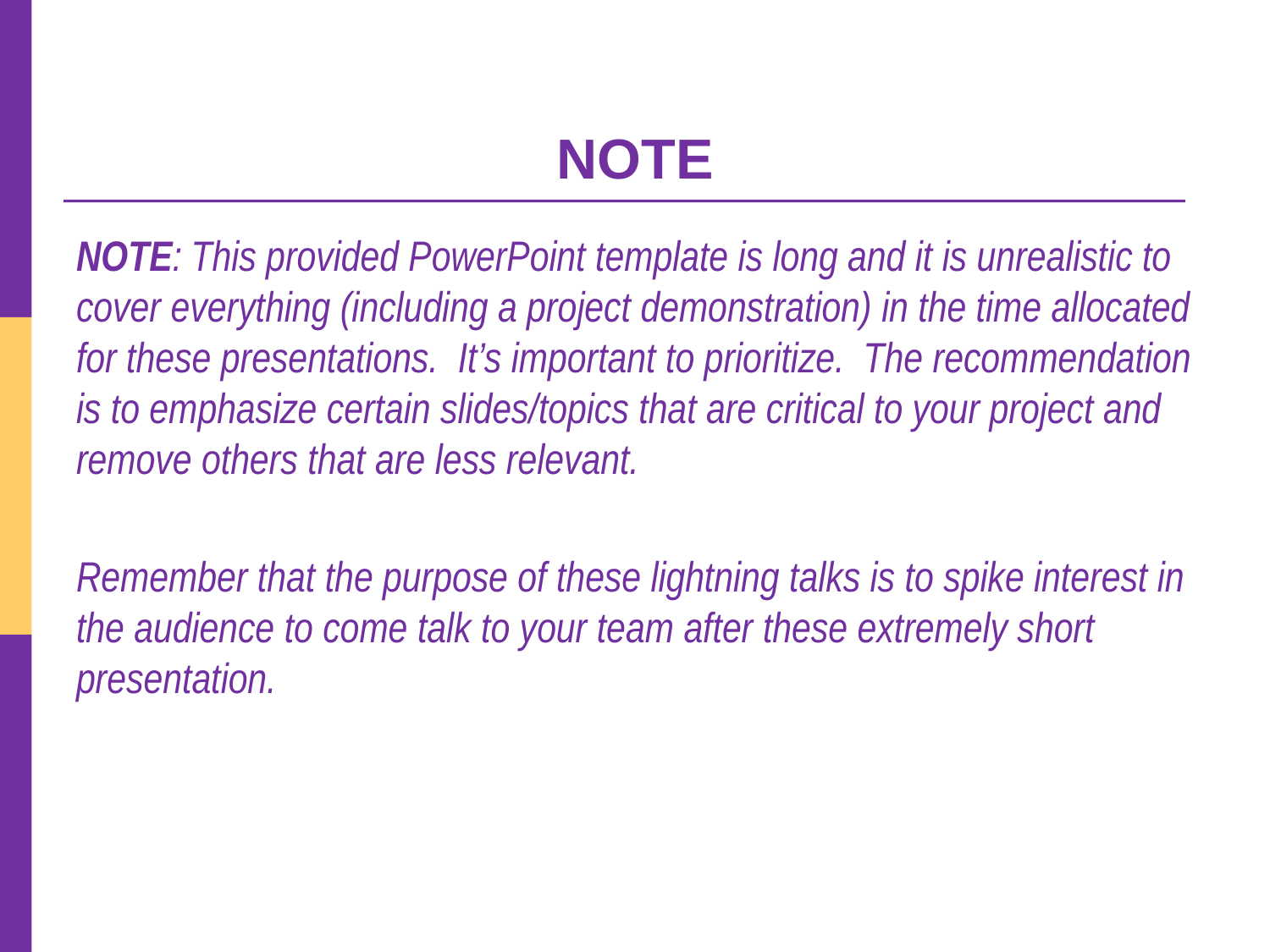

# NOTE
NOTE: This provided PowerPoint template is long and it is unrealistic to cover everything (including a project demonstration) in the time allocated for these presentations.  It’s important to prioritize.  The recommendation is to emphasize certain slides/topics that are critical to your project and remove others that are less relevant.

Remember that the purpose of these lightning talks is to spike interest in the audience to come talk to your team after these extremely short presentation.